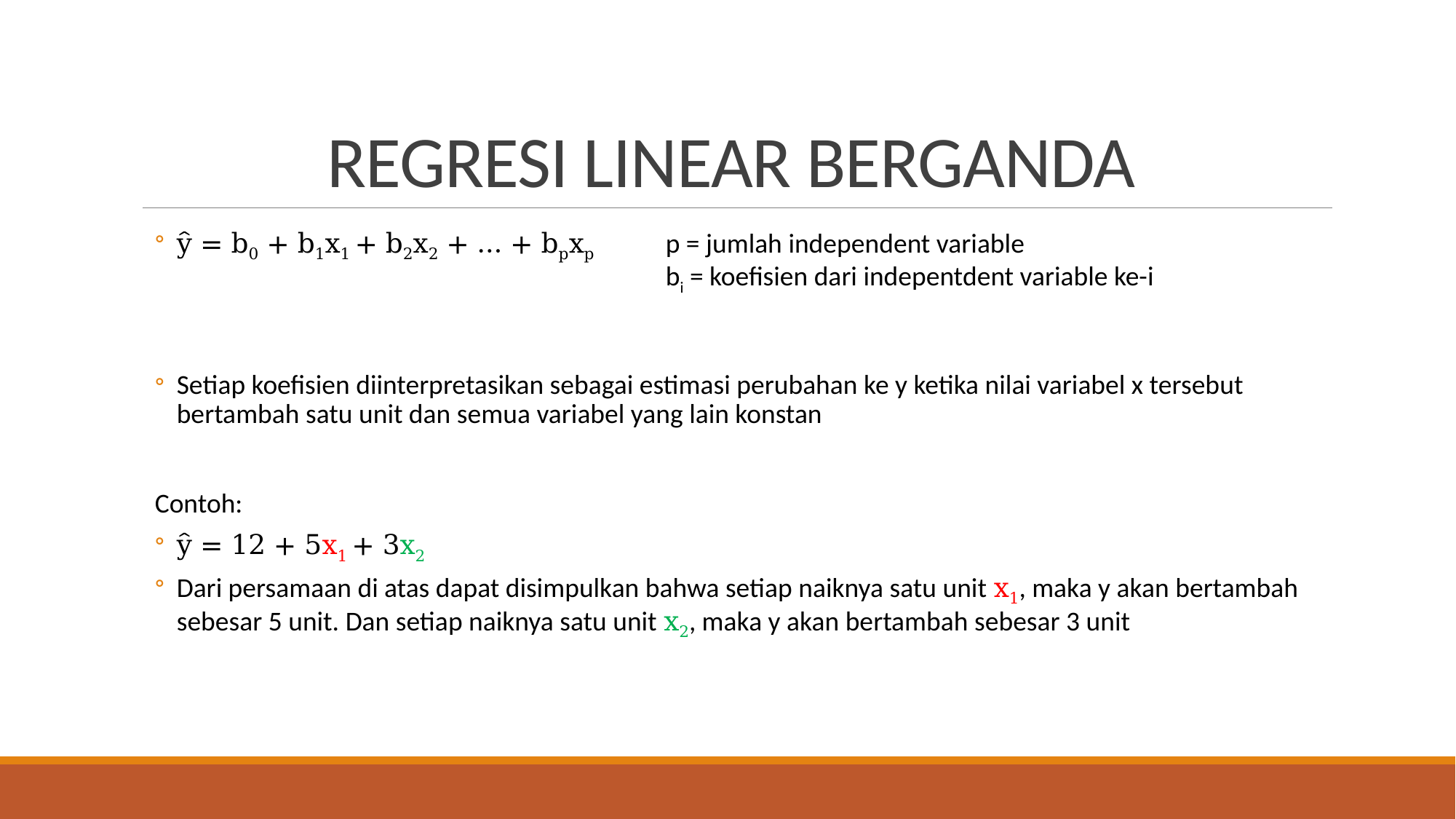

# REGRESI LINEAR BERGANDA
ŷ = b0 + b1x1 + b2x2 + … + bpxp

Setiap koefisien diinterpretasikan sebagai estimasi perubahan ke y ketika nilai variabel x tersebut bertambah satu unit dan semua variabel yang lain konstan

Contoh:
ŷ = 12 + 5x1 + 3x2
Dari persamaan di atas dapat disimpulkan bahwa setiap naiknya satu unit x1, maka y akan bertambah sebesar 5 unit. Dan setiap naiknya satu unit x2, maka y akan bertambah sebesar 3 unit
p = jumlah independent variable
bi = koefisien dari indepentdent variable ke-i